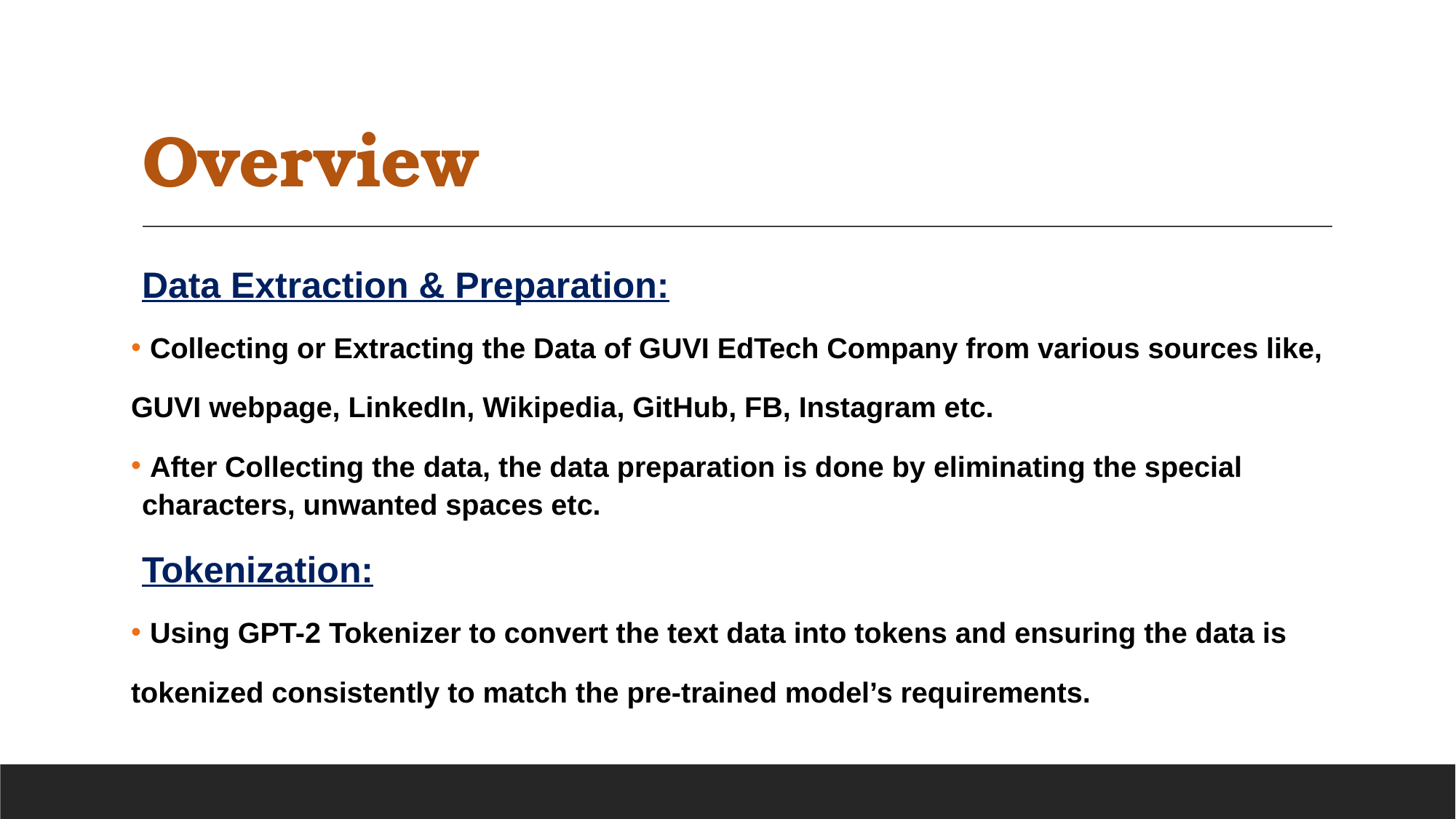

# Overview
Data Extraction & Preparation:
 Collecting or Extracting the Data of GUVI EdTech Company from various sources like,
GUVI webpage, LinkedIn, Wikipedia, GitHub, FB, Instagram etc.
 After Collecting the data, the data preparation is done by eliminating the special characters, unwanted spaces etc.
Tokenization:
 Using GPT-2 Tokenizer to convert the text data into tokens and ensuring the data is
tokenized consistently to match the pre-trained model’s requirements.